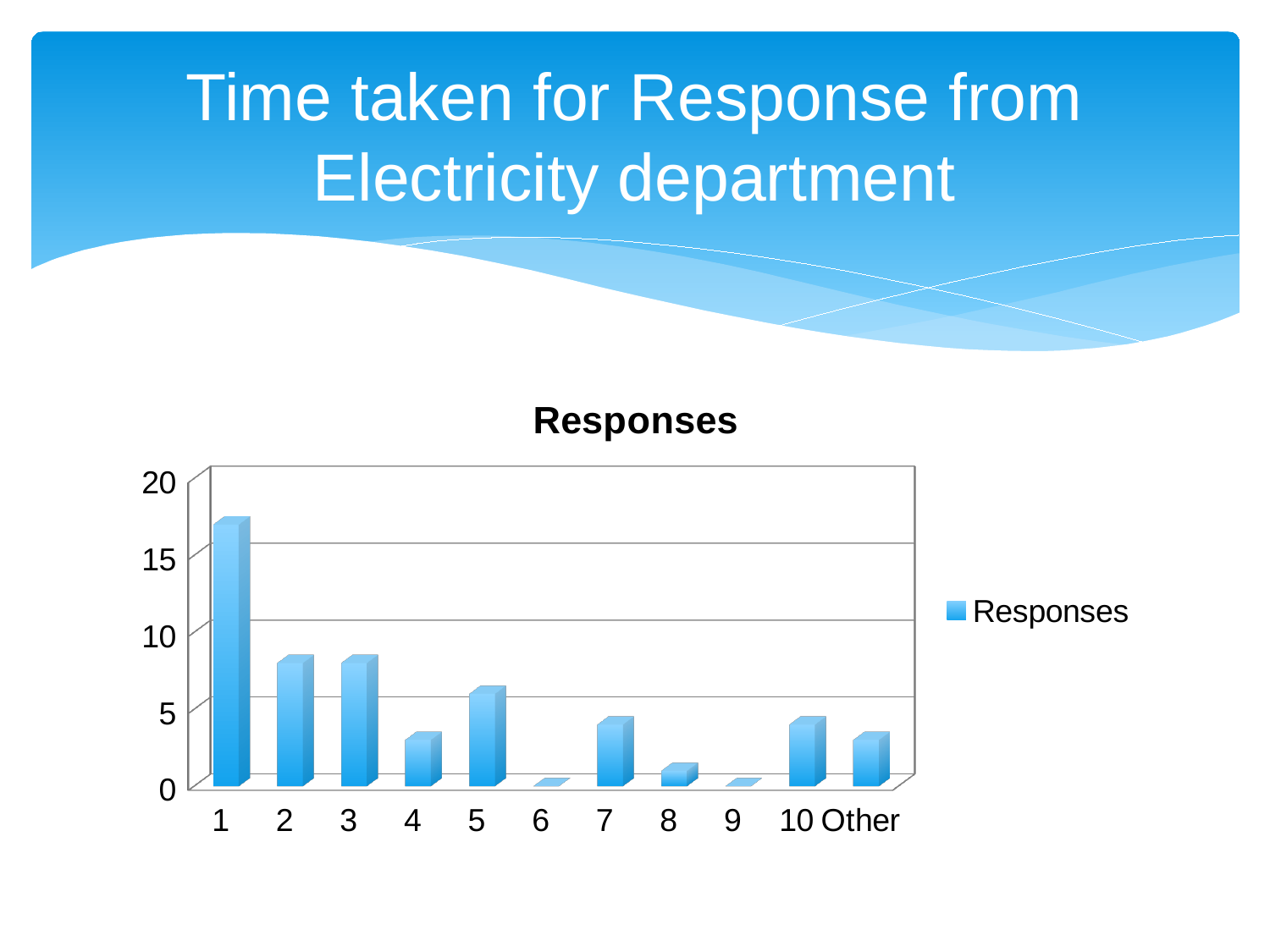

# Time taken for Response from Electricity department

[unsupported chart]